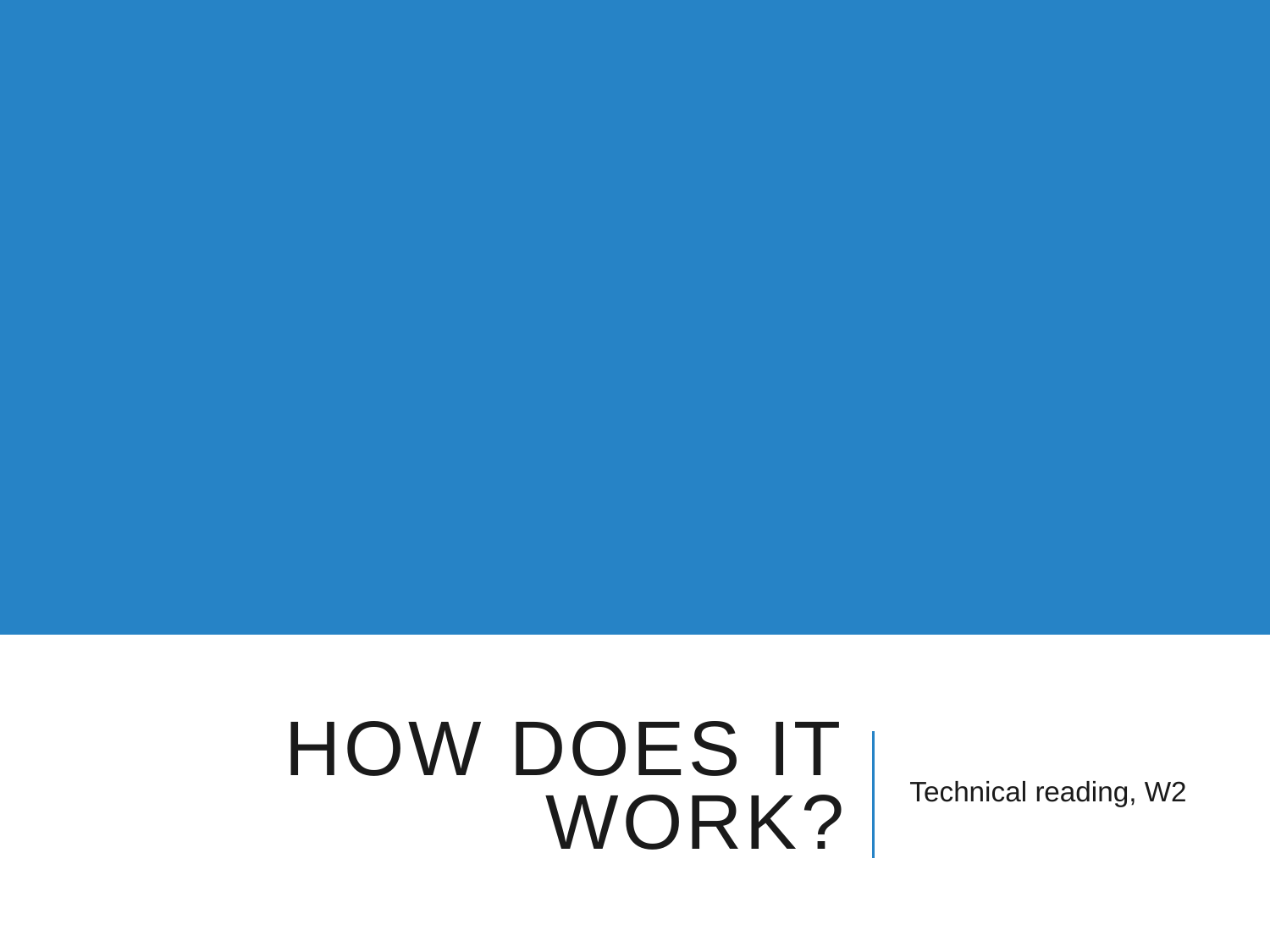

# How DOES it work?
Technical reading, W2